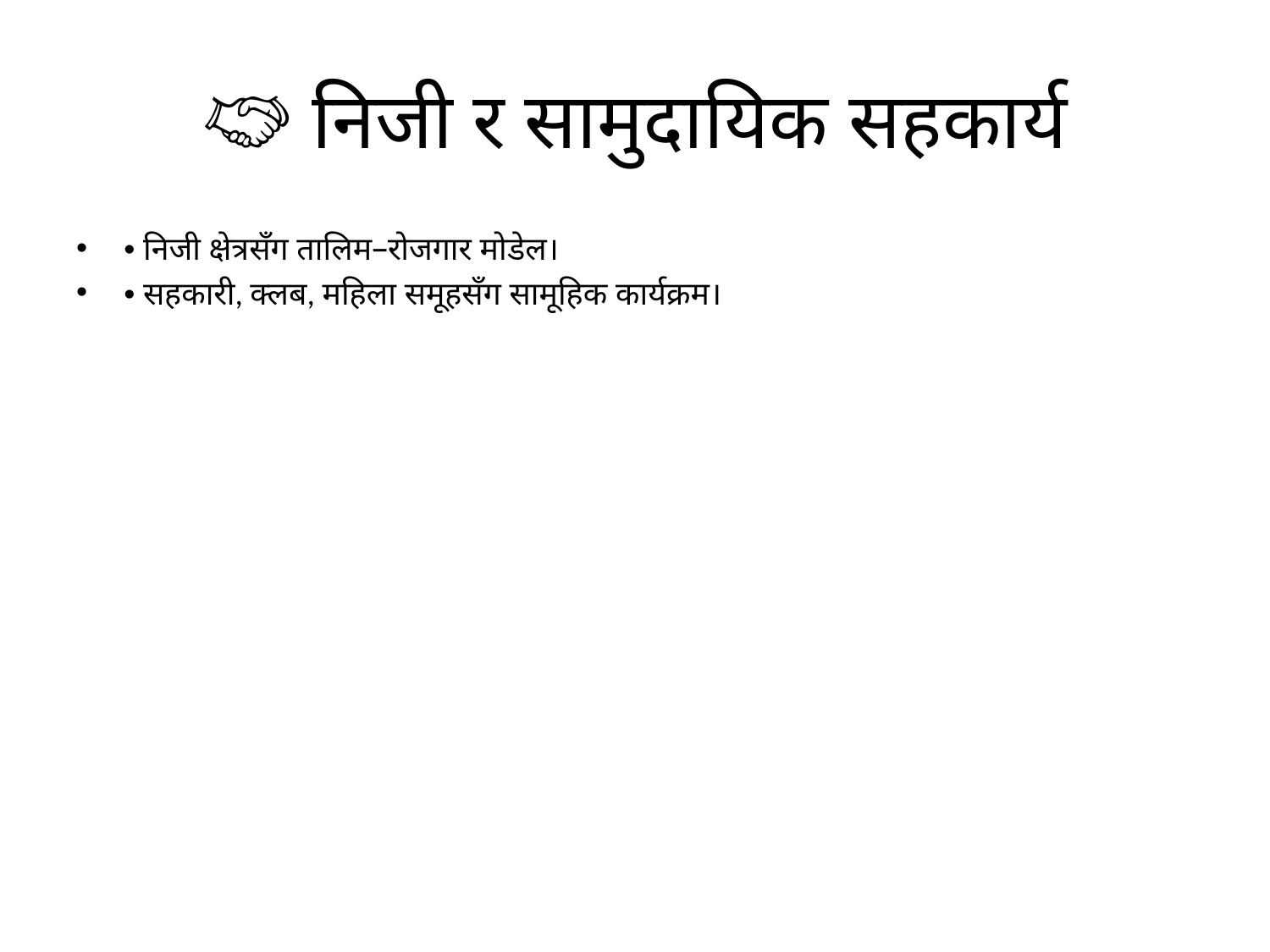

# 🤝 निजी र सामुदायिक सहकार्य
• निजी क्षेत्रसँग तालिम–रोजगार मोडेल।
• सहकारी, क्लब, महिला समूहसँग सामूहिक कार्यक्रम।